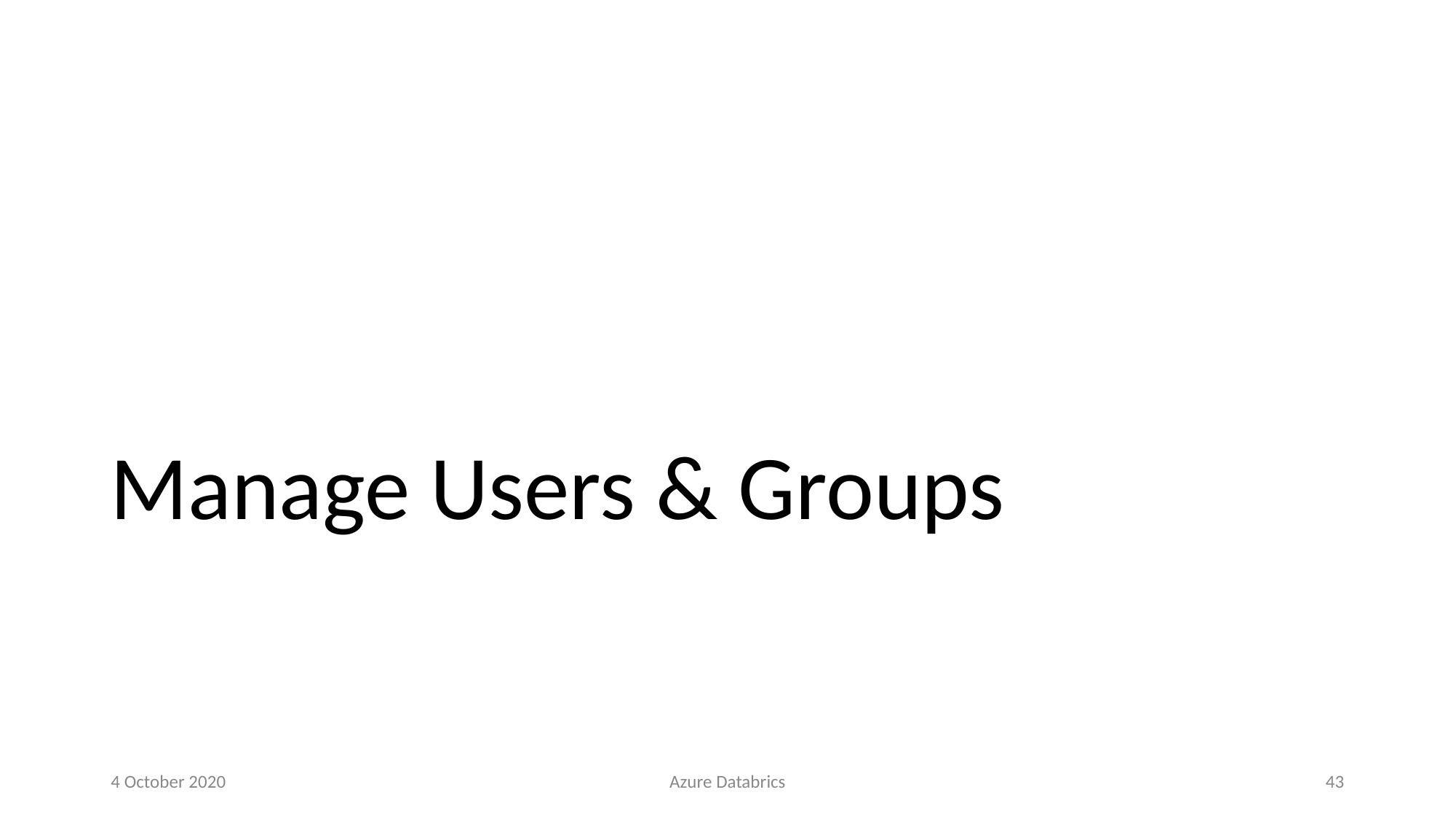

# Manage Users & Groups

4 October 2020
Azure Databrics
43